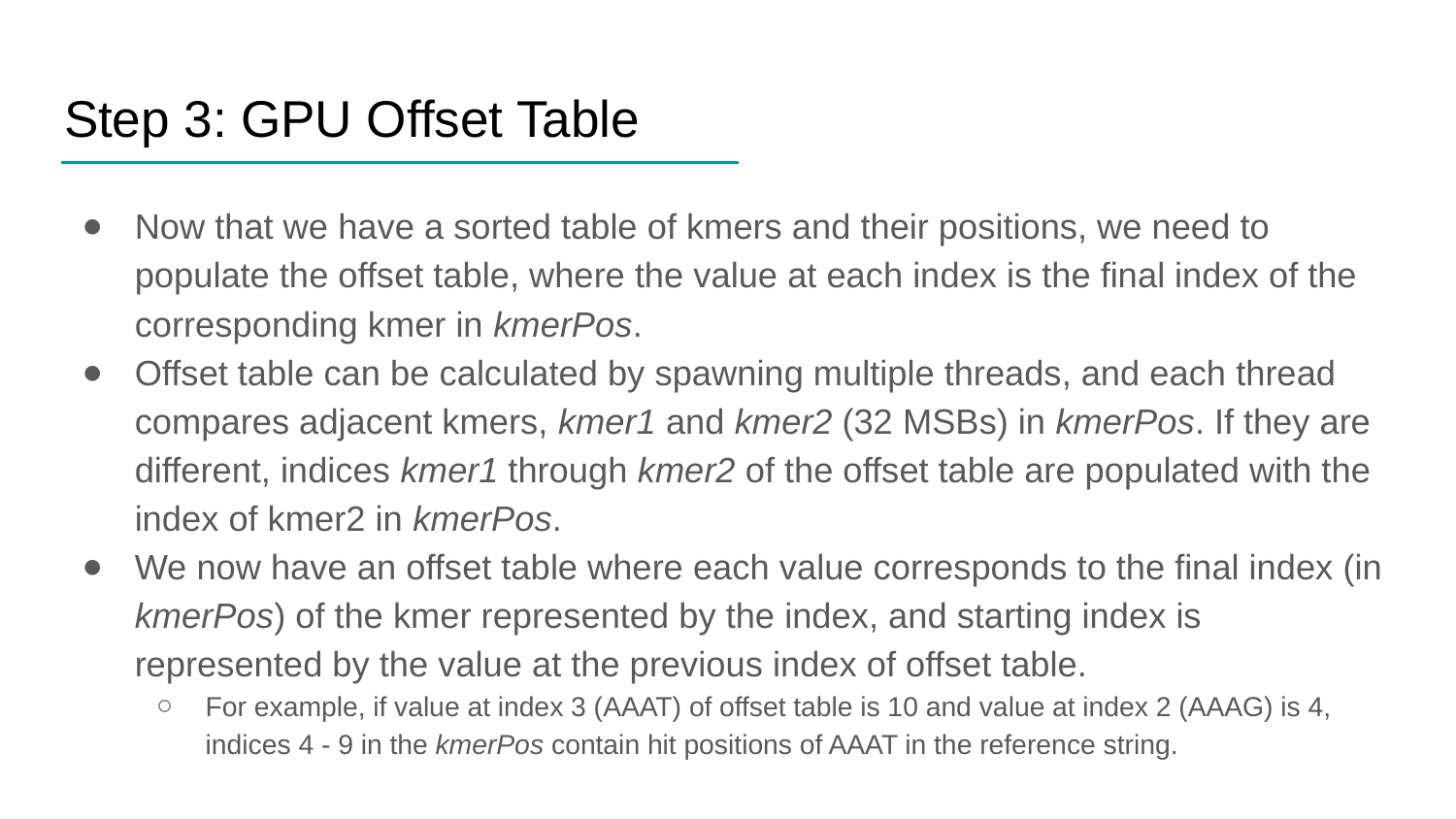

# Step 3: GPU Offset Table
Now that we have a sorted table of kmers and their positions, we need to populate the offset table, where the value at each index is the final index of the corresponding kmer in kmerPos.
Offset table can be calculated by spawning multiple threads, and each thread compares adjacent kmers, kmer1 and kmer2 (32 MSBs) in kmerPos. If they are different, indices kmer1 through kmer2 of the offset table are populated with the index of kmer2 in kmerPos.
We now have an offset table where each value corresponds to the final index (in kmerPos) of the kmer represented by the index, and starting index is represented by the value at the previous index of offset table.
For example, if value at index 3 (AAAT) of offset table is 10 and value at index 2 (AAAG) is 4, indices 4 - 9 in the kmerPos contain hit positions of AAAT in the reference string.